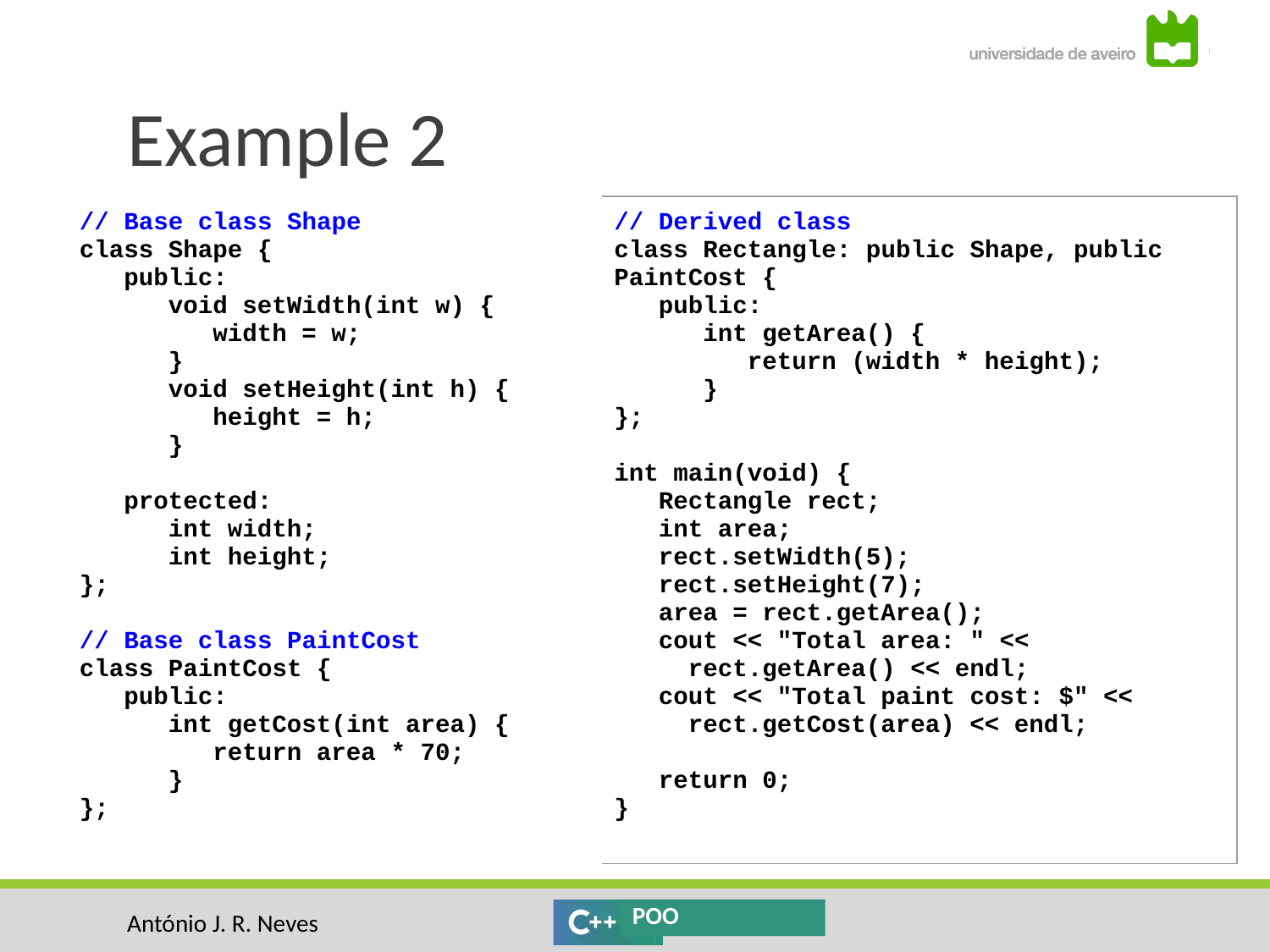

# Example 2
| // Base class Shape class Shape { public: void setWidth(int w) { width = w; } void setHeight(int h) { height = h; } protected: int width; int height; }; // Base class PaintCost class PaintCost { public: int getCost(int area) { return area \* 70; } }; | // Derived class class Rectangle: public Shape, public PaintCost { public: int getArea() { return (width \* height); } }; int main(void) { Rectangle rect; int area; rect.setWidth(5); rect.setHeight(7); area = rect.getArea(); cout << "Total area: " << rect.getArea() << endl; cout << "Total paint cost: $" << rect.getCost(area) << endl; return 0; } |
| --- | --- |